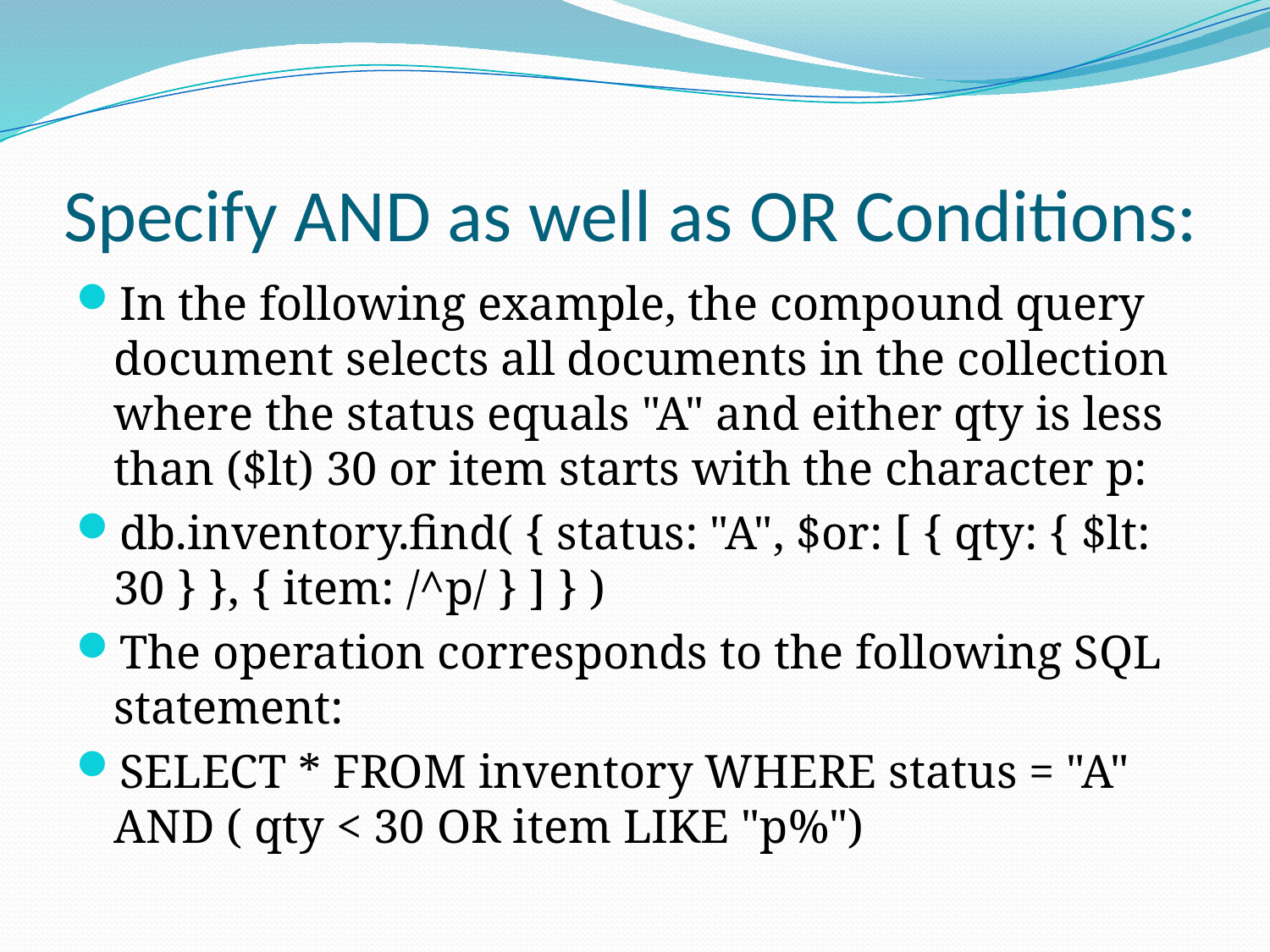

# Specify AND as well as OR Conditions:
In the following example, the compound query document selects all documents in the collection where the status equals "A" and either qty is less than ($lt) 30 or item starts with the character p:
db.inventory.find( { status: "A", $or: [ { qty: { $lt: 30 } }, { item: /^p/ } ] } )
The operation corresponds to the following SQL statement:
SELECT * FROM inventory WHERE status = "A" AND ( qty < 30 OR item LIKE "p%")